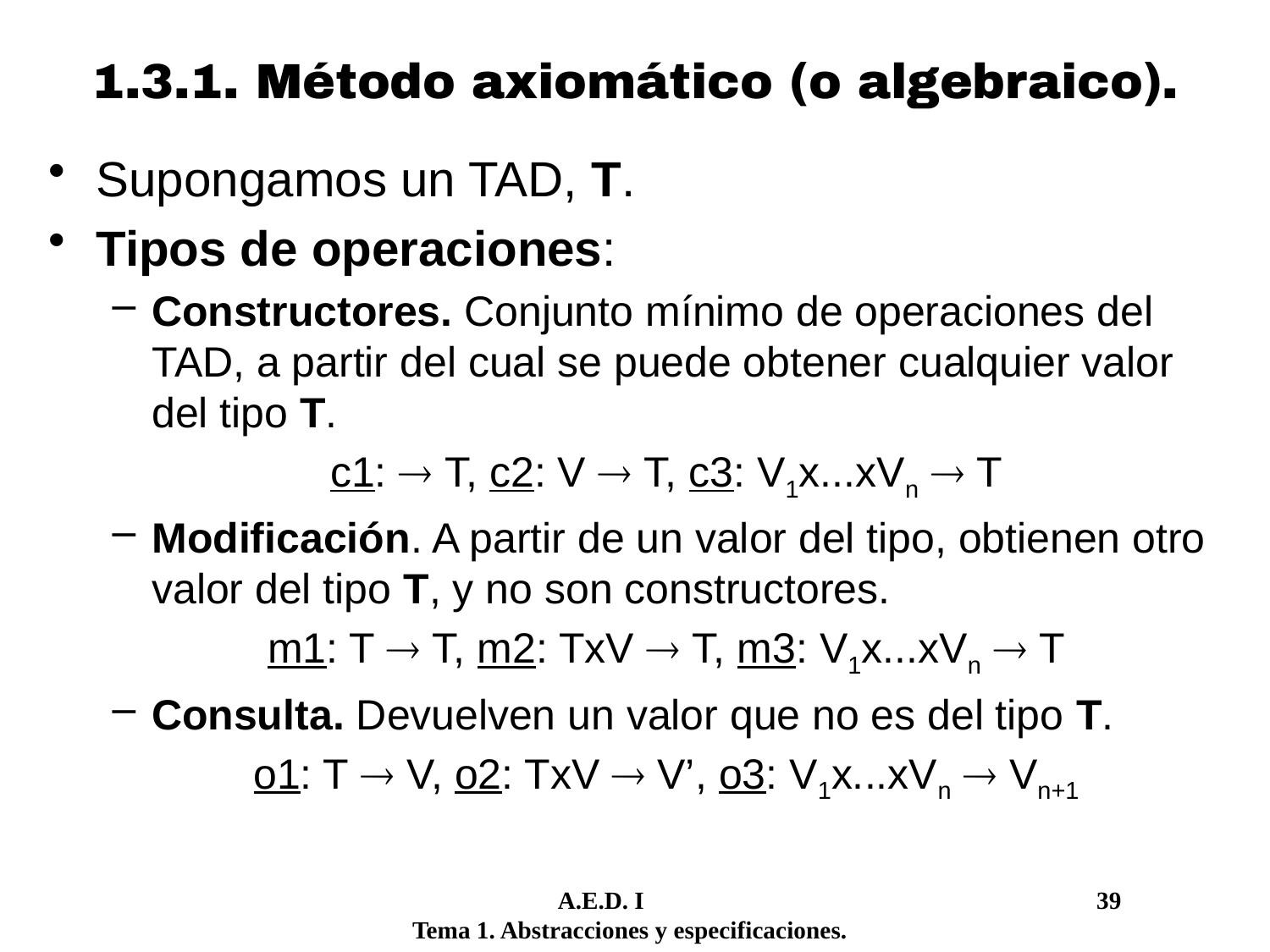

1.3.1. Método axiomático (o algebraico).
Supongamos un TAD, T.
Tipos de operaciones:
Constructores. Conjunto mínimo de operaciones del TAD, a partir del cual se puede obtener cualquier valor del tipo T.
c1: → T, c2: V → T, c3: V1x...xVn → T
Modificación. A partir de un valor del tipo, obtienen otro valor del tipo T, y no son constructores.
m1: T → T, m2: TxV → T, m3: V1x...xVn → T
Consulta. Devuelven un valor que no es del tipo T.
o1: T → V, o2: TxV → V’, o3: V1x...xVn → Vn+1
	   A.E.D. I				        39
Tema 1. Abstracciones y especificaciones.